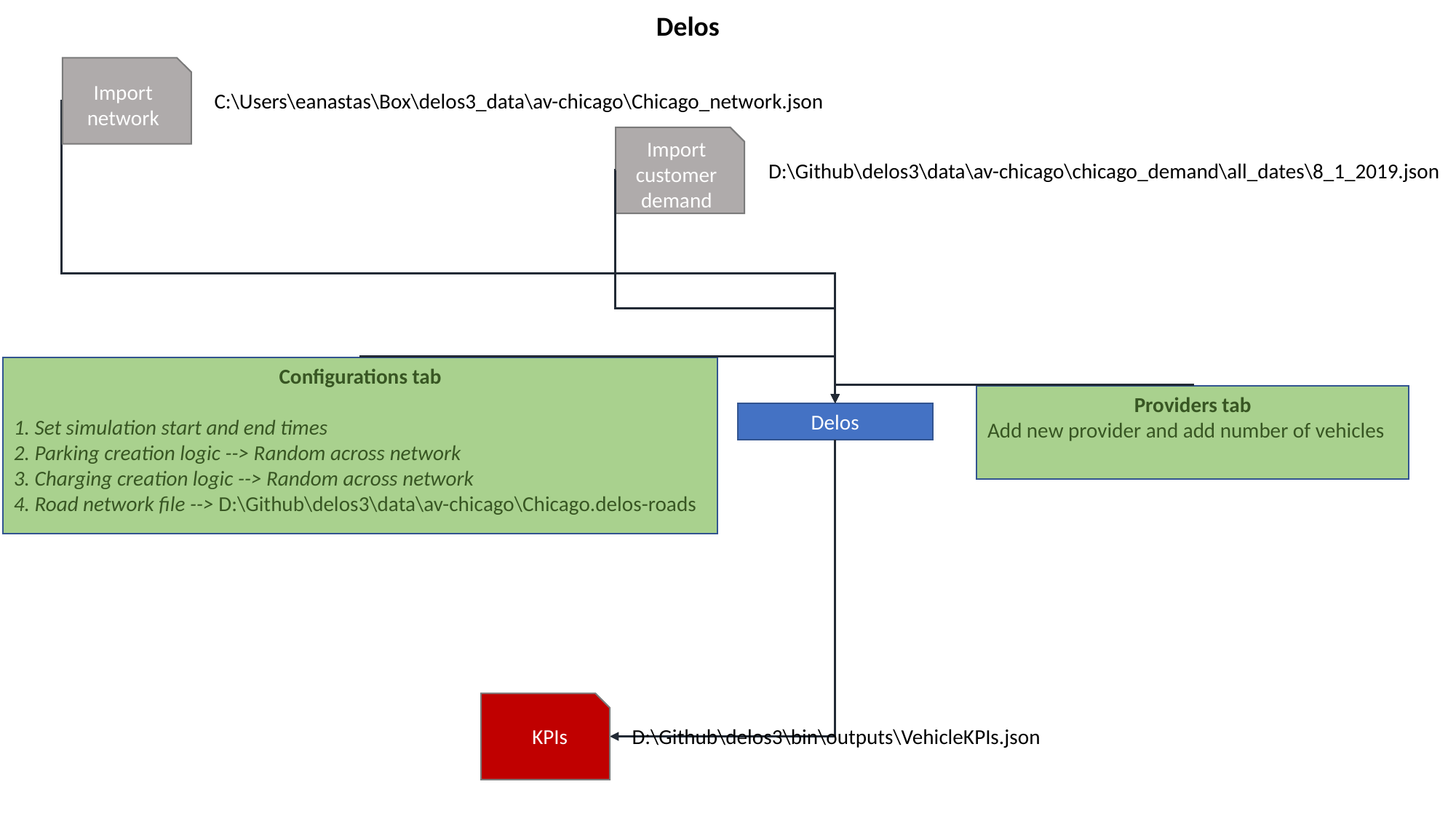

Delos
Import network
C:\Users\eanastas\Box\delos3_data\av-chicago\Chicago_network.json
Import customer demand
D:\Github\delos3\data\av-chicago\chicago_demand\all_dates\8_1_2019.json
Configurations tab

1. Set simulation start and end times
2. Parking creation logic --> Random across network
3. Charging creation logic --> Random across network
4. Road network file --> D:\Github\delos3\data\av-chicago\Chicago.delos-roads

Providers tab
Add new provider and add number of vehicles

Delos

KPIs
D:\Github\delos3\bin\outputs\VehicleKPIs.json